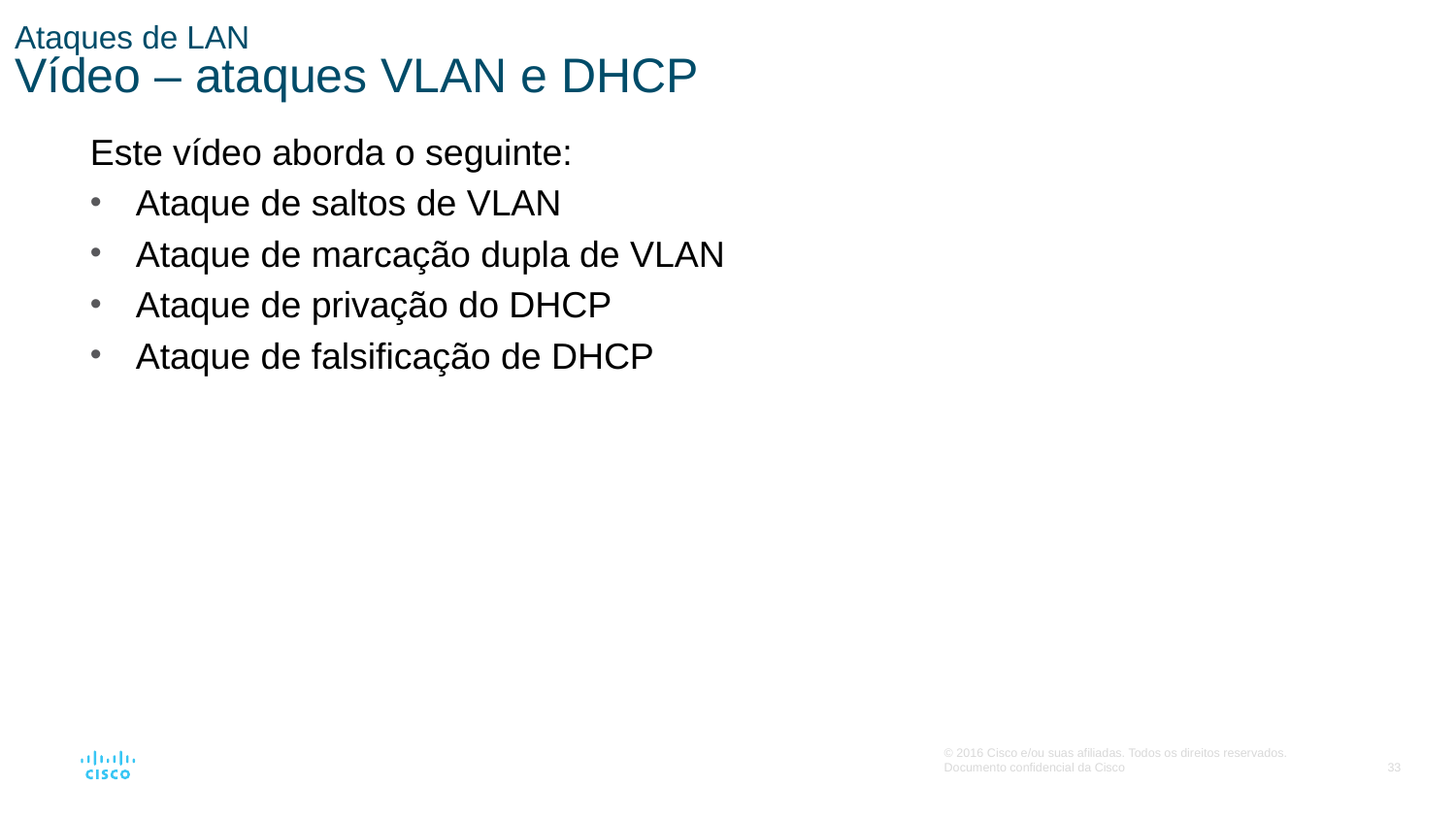

# Ataques de LAN Vídeo – ataques VLAN e DHCP
Este vídeo aborda o seguinte:
Ataque de saltos de VLAN
Ataque de marcação dupla de VLAN
Ataque de privação do DHCP
Ataque de falsificação de DHCP